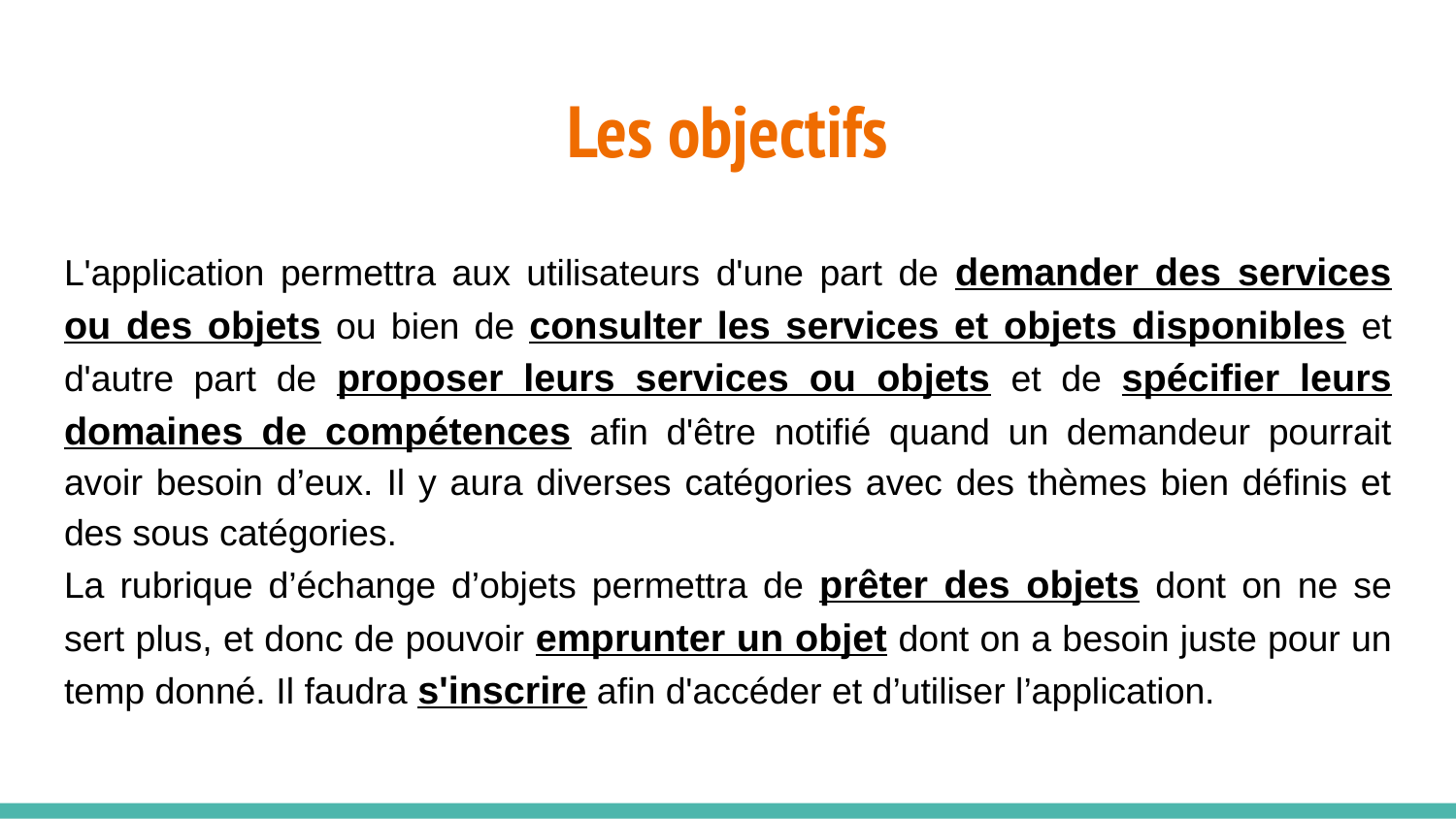

# Les objectifs
L'application permettra aux utilisateurs d'une part de demander des services ou des objets ou bien de consulter les services et objets disponibles et d'autre part de proposer leurs services ou objets et de spécifier leurs domaines de compétences afin d'être notifié quand un demandeur pourrait avoir besoin d’eux. Il y aura diverses catégories avec des thèmes bien définis et des sous catégories.
La rubrique d’échange d’objets permettra de prêter des objets dont on ne se sert plus, et donc de pouvoir emprunter un objet dont on a besoin juste pour un temp donné. Il faudra s'inscrire afin d'accéder et d’utiliser l’application.